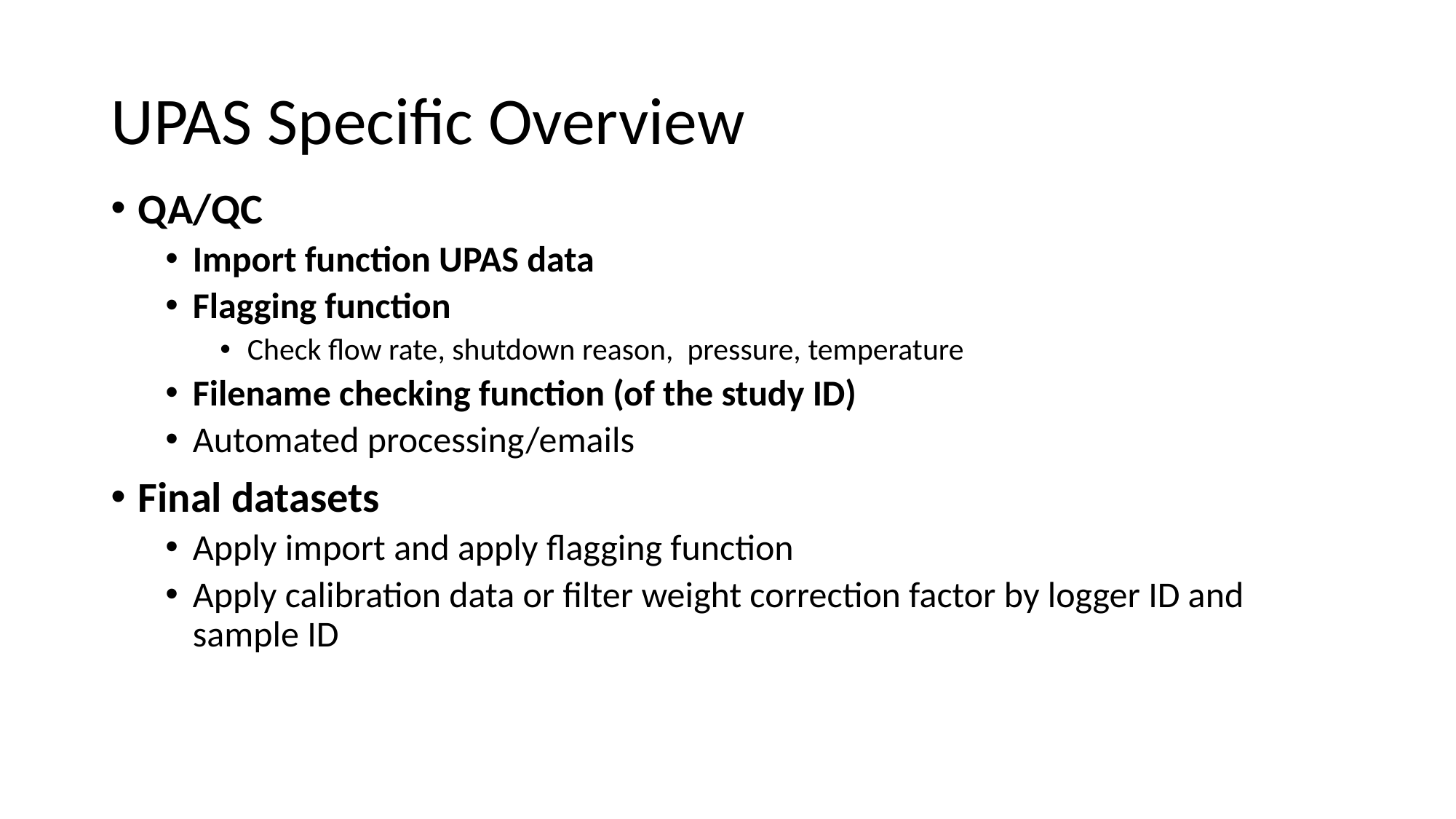

# UPAS Specific Overview
QA/QC
Import function UPAS data
Flagging function
Check flow rate, shutdown reason,  pressure, temperature
Filename checking function (of the study ID)
Automated processing/emails
Final datasets
Apply import and apply flagging function
Apply calibration data or filter weight correction factor by logger ID and sample ID